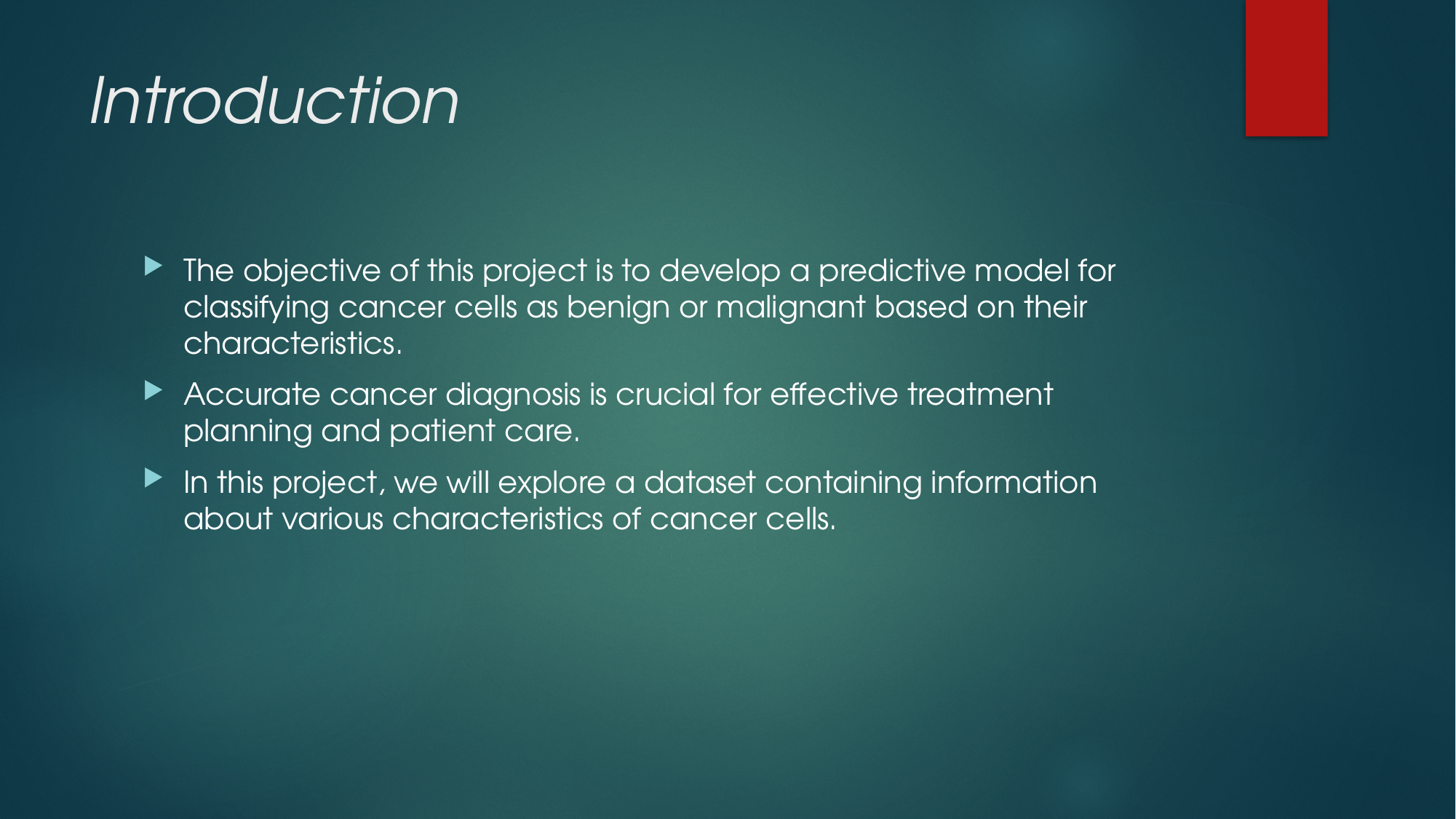

# Introduction
The objective of this project is to develop a predictive model for classifying cancer cells as benign or malignant based on their characteristics.
Accurate cancer diagnosis is crucial for effective treatment planning and patient care.
In this project, we will explore a dataset containing information about various characteristics of cancer cells.